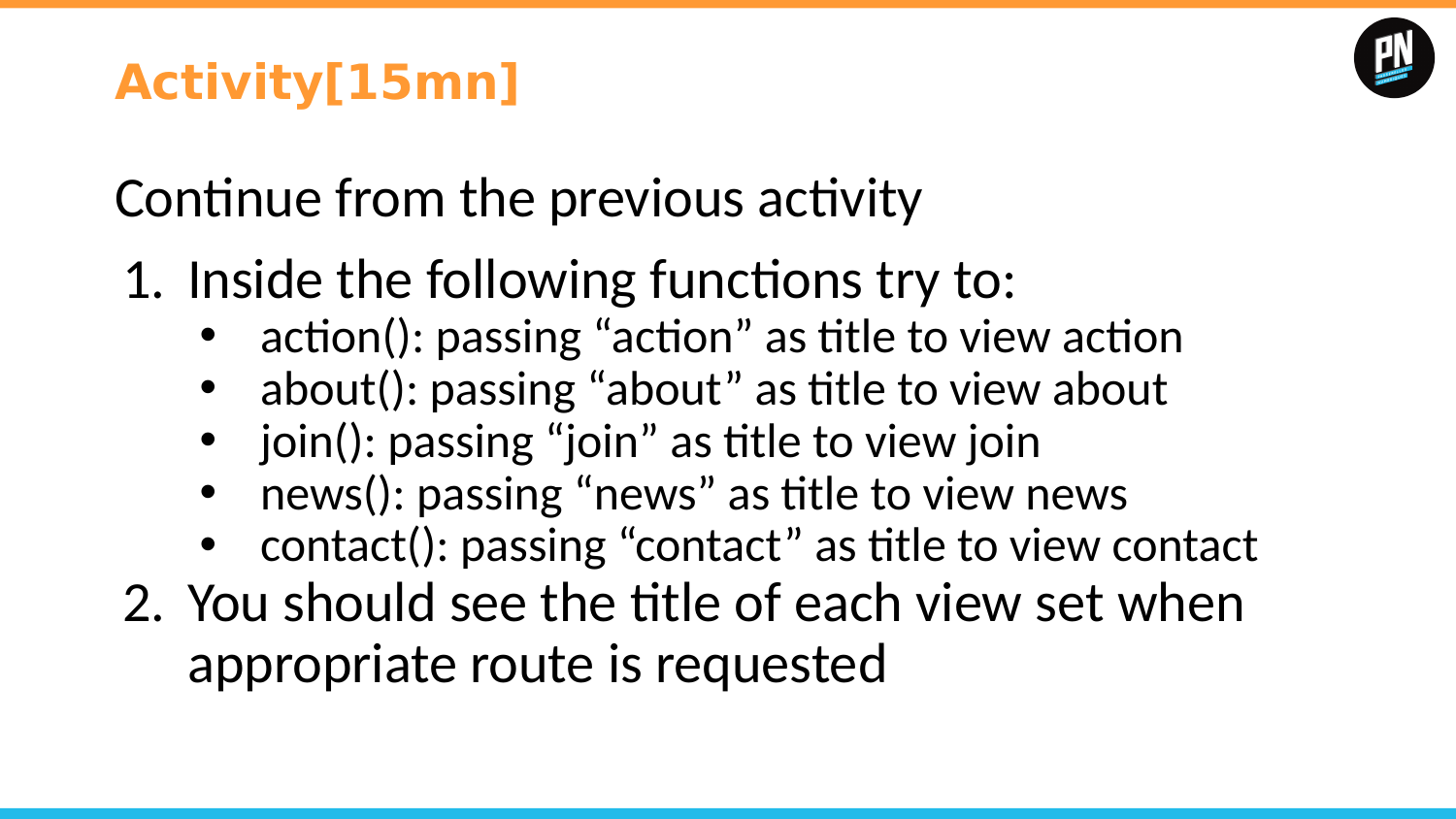

# Activity[15mn]
Continue from the previous activity
Inside the following functions try to:
action(): passing “action” as title to view action
about(): passing “about” as title to view about
join(): passing “join” as title to view join
news(): passing “news” as title to view news
contact(): passing “contact” as title to view contact
You should see the title of each view set when appropriate route is requested